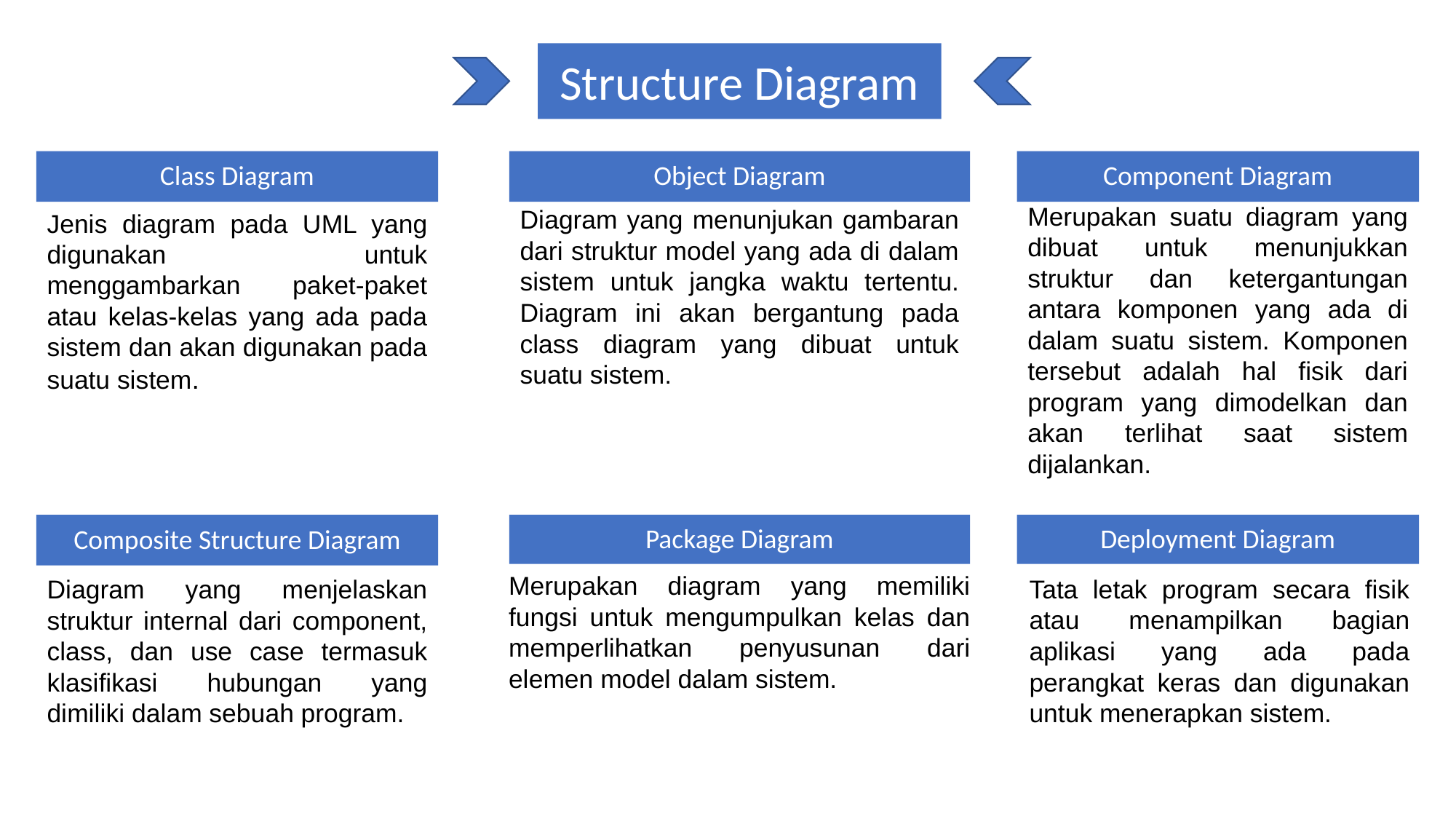

Structure Diagram

Class Diagram

Object Diagram

Component Diagram
Merupakan suatu diagram yang dibuat untuk menunjukkan struktur dan ketergantungan antara komponen yang ada di dalam suatu sistem. Komponen tersebut adalah hal fisik dari program yang dimodelkan dan akan terlihat saat sistem dijalankan.
Diagram yang menunjukan gambaran dari struktur model yang ada di dalam sistem untuk jangka waktu tertentu. Diagram ini akan bergantung pada class diagram yang dibuat untuk suatu sistem.
Jenis diagram pada UML yang digunakan untuk menggambarkan paket-paket atau kelas-kelas yang ada pada sistem dan akan digunakan pada suatu sistem.

Deployment Diagram

Composite Structure Diagram

Package Diagram
Merupakan diagram yang memiliki fungsi untuk mengumpulkan kelas dan memperlihatkan penyusunan dari elemen model dalam sistem.
Tata letak program secara fisik atau menampilkan bagian aplikasi yang ada pada perangkat keras dan digunakan untuk menerapkan sistem.
Diagram yang menjelaskan struktur internal dari component, class, dan use case termasuk klasifikasi hubungan yang dimiliki dalam sebuah program.